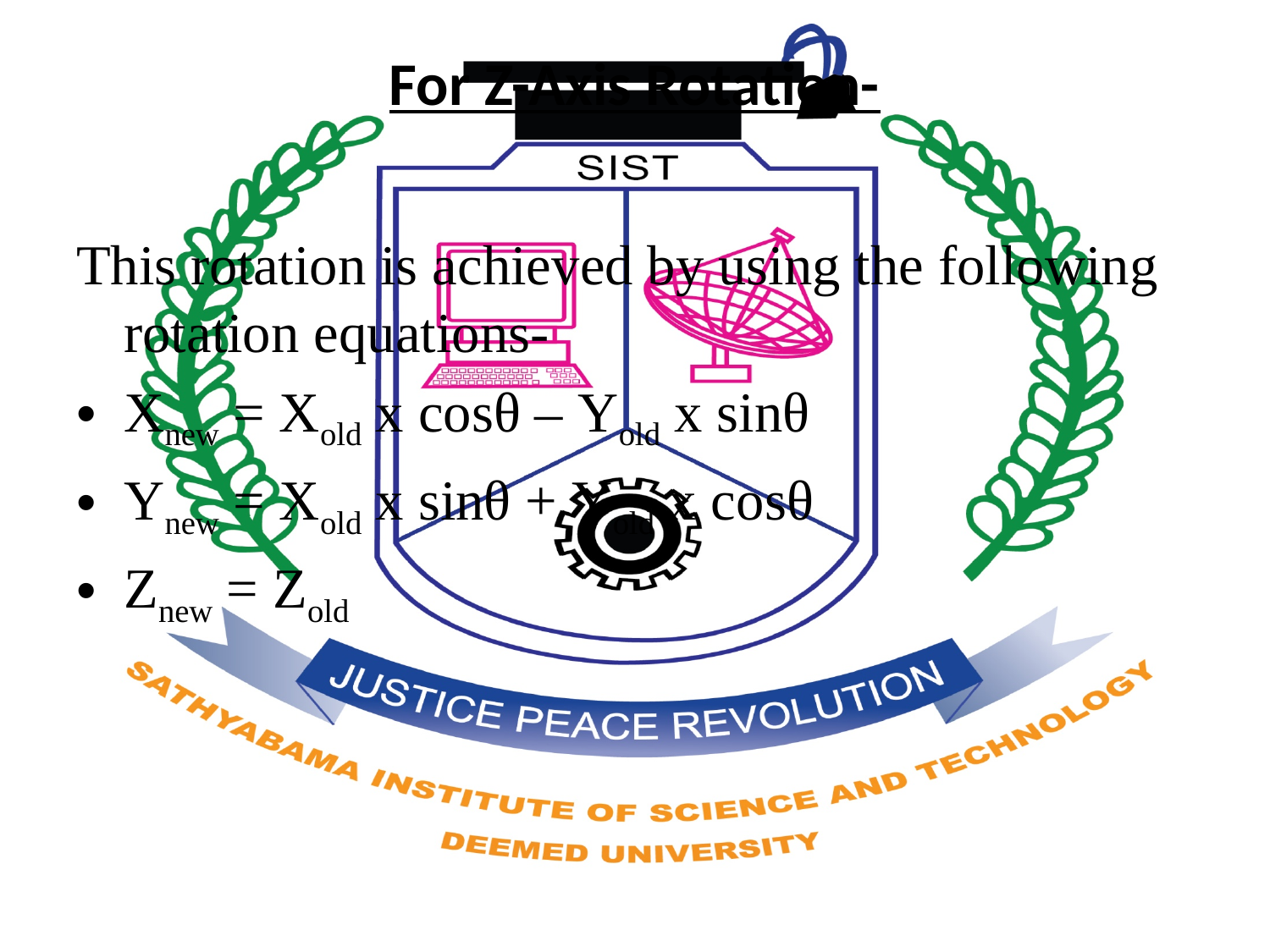

# For Z-Axis Rotation-
This rotation is achieved by using the following rotation equations-
Xnew = Xold x cosθ – Yold x sinθ
Ynew = Xold x sinθ + Yold x cosθ
Znew = Zold